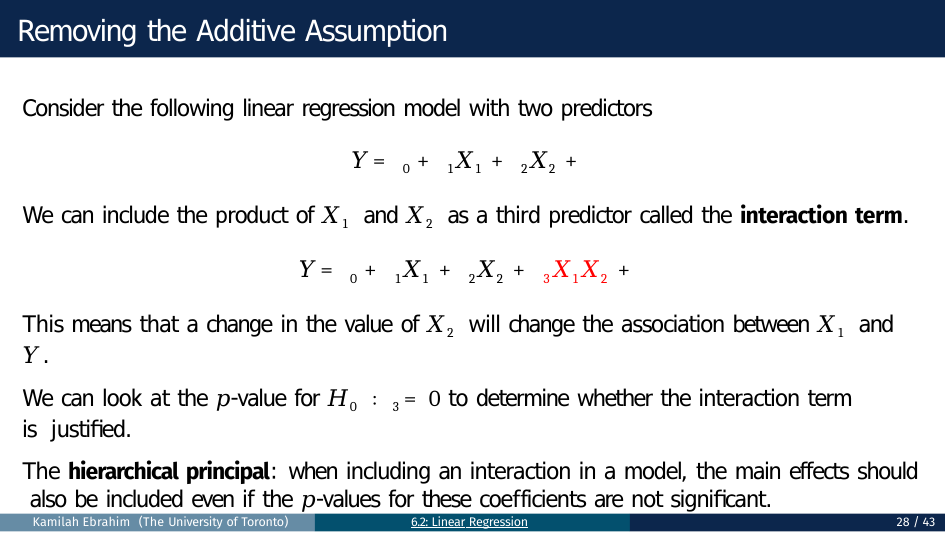

# Removing the Additive Assumption
Consider the following linear regression model with two predictors
𝑌 = 𝛽0 + 𝛽1𝑋1 + 𝛽2𝑋2 + 𝜖
We can include the product of 𝑋1 and 𝑋2 as a third predictor called the interaction term.
𝑌 = 𝛽0 + 𝛽1𝑋1 + 𝛽2𝑋2 + 𝛽3𝑋1𝑋2 + 𝜖
This means that a change in the value of 𝑋2 will change the association between 𝑋1 and 𝑌 .
We can look at the 𝑝-value for 𝐻0 ∶ 𝛽3 = 0 to determine whether the interaction term is  justified.
The hierarchical principal: when including an interaction in a model, the main effects should  also be included even if the 𝑝-values for these coeﬀicients are not significant.
Kamilah Ebrahim (The University of Toronto)
6.2: Linear Regression
28 / 43